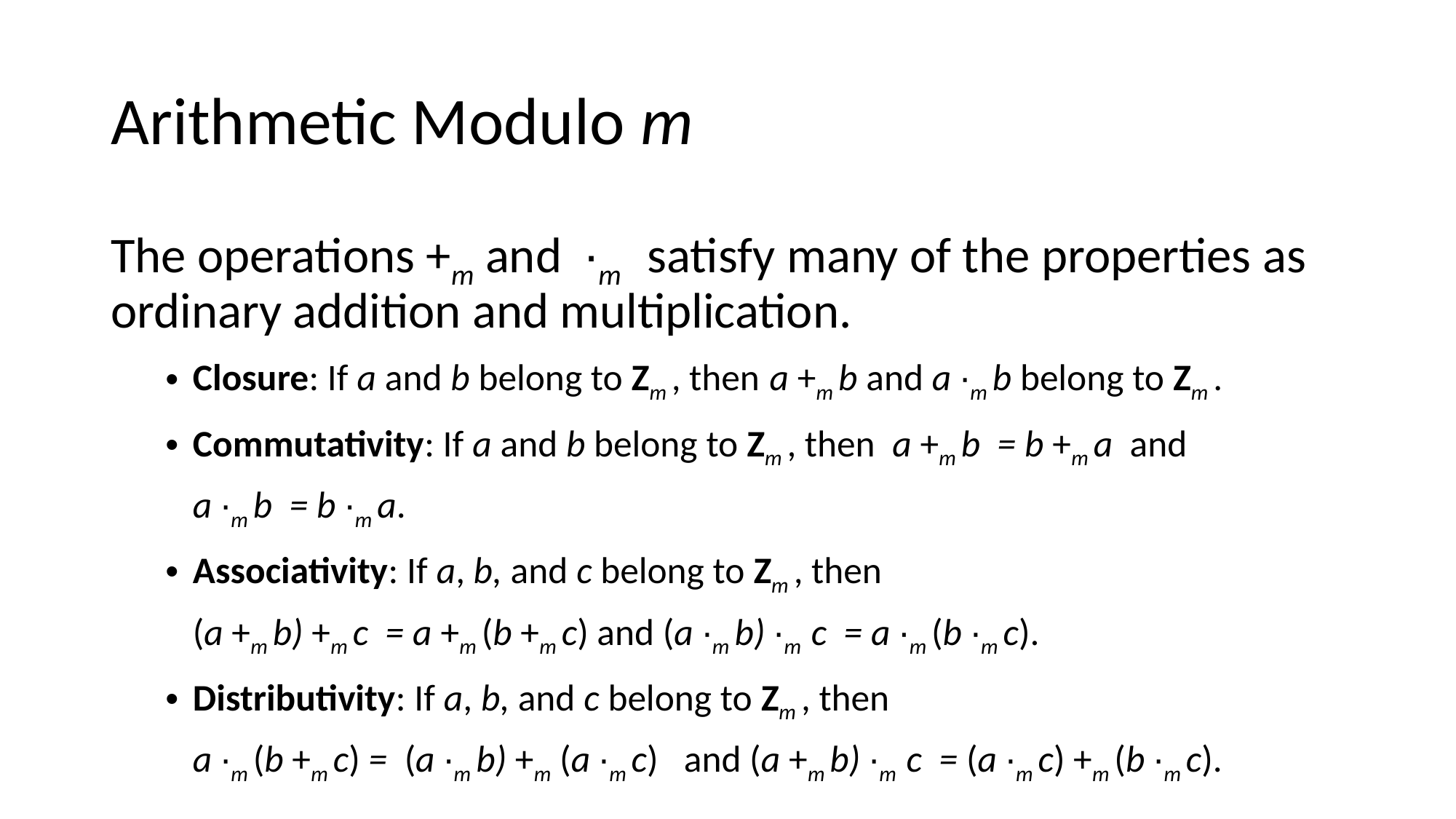

# Arithmetic Modulo m
The operations +m and  ∙m    satisfy many of the properties as ordinary addition and multiplication.
Closure: If a and b belong to Zm , then  a +m b and a ∙m b belong to Zm .
Commutativity: If a and b belong to Zm , then  a +m b  = b +m a  and
a ∙m b  = b ∙m a.
Associativity: If a, b, and c belong to Zm , then
(a +m b) +m c  = a +m (b +m c) and (a ∙m b) ∙m  c  = a ∙m (b ∙m c).
Distributivity: If a, b, and c belong to Zm , then
a ∙m (b +m c) =  (a ∙m b) +m (a ∙m c)   and (a +m b) ∙m  c  = (a ∙m c) +m (b ∙m c).